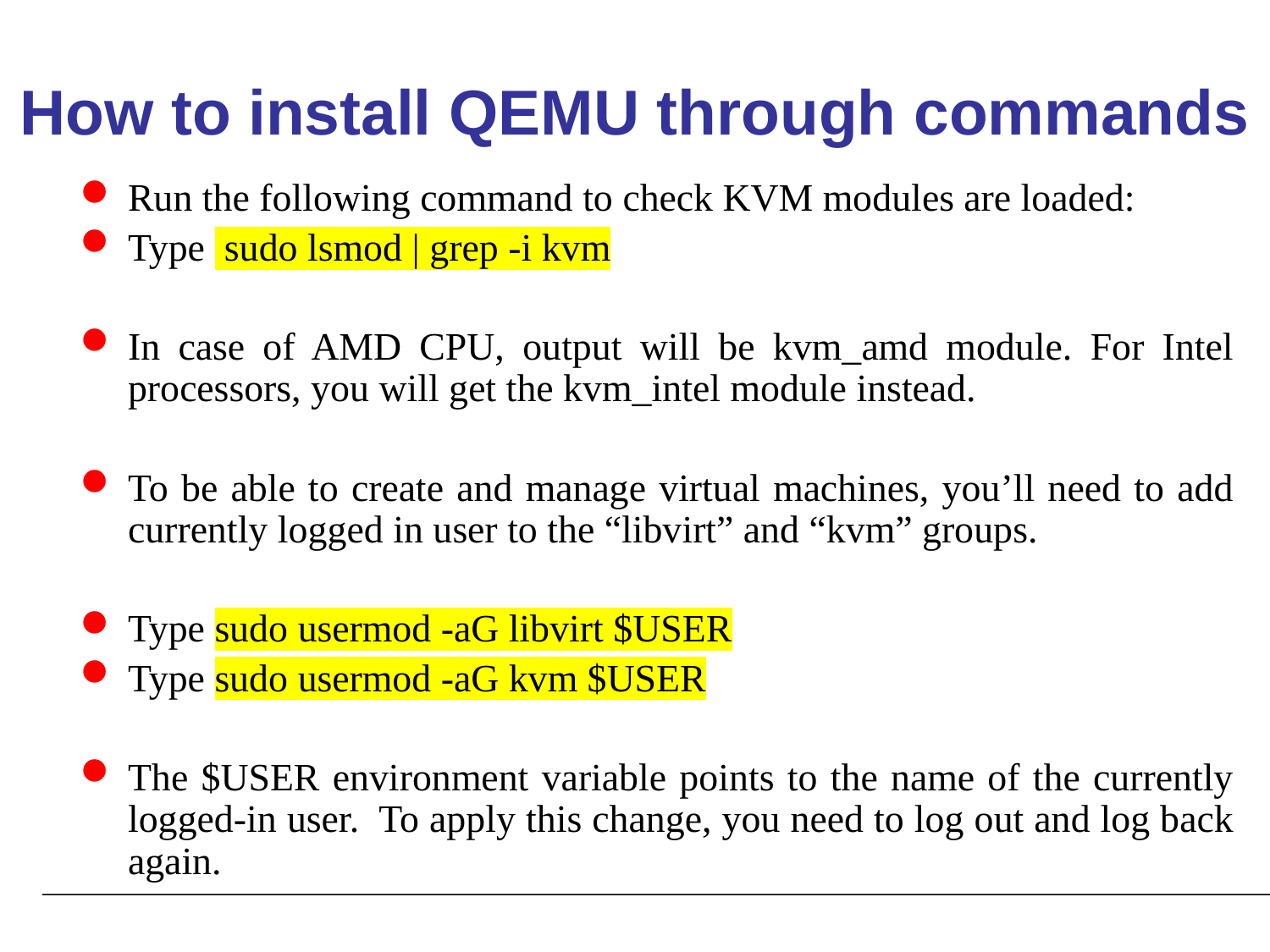

# How to install QEMU through commands
Run the following command to check KVM modules are loaded:
Type  sudo lsmod | grep -i kvm

In case of AMD CPU, output will be kvm_amd module. For Intel processors, you will get the kvm_intel module instead.

To be able to create and manage virtual machines, you’ll need to add currently logged in user to the “libvirt” and “kvm” groups.

Type sudo usermod -aG libvirt $USER
Type sudo usermod -aG kvm $USER

The $USER environment variable points to the name of the currently logged-in user.  To apply this change, you need to log out and log back again.